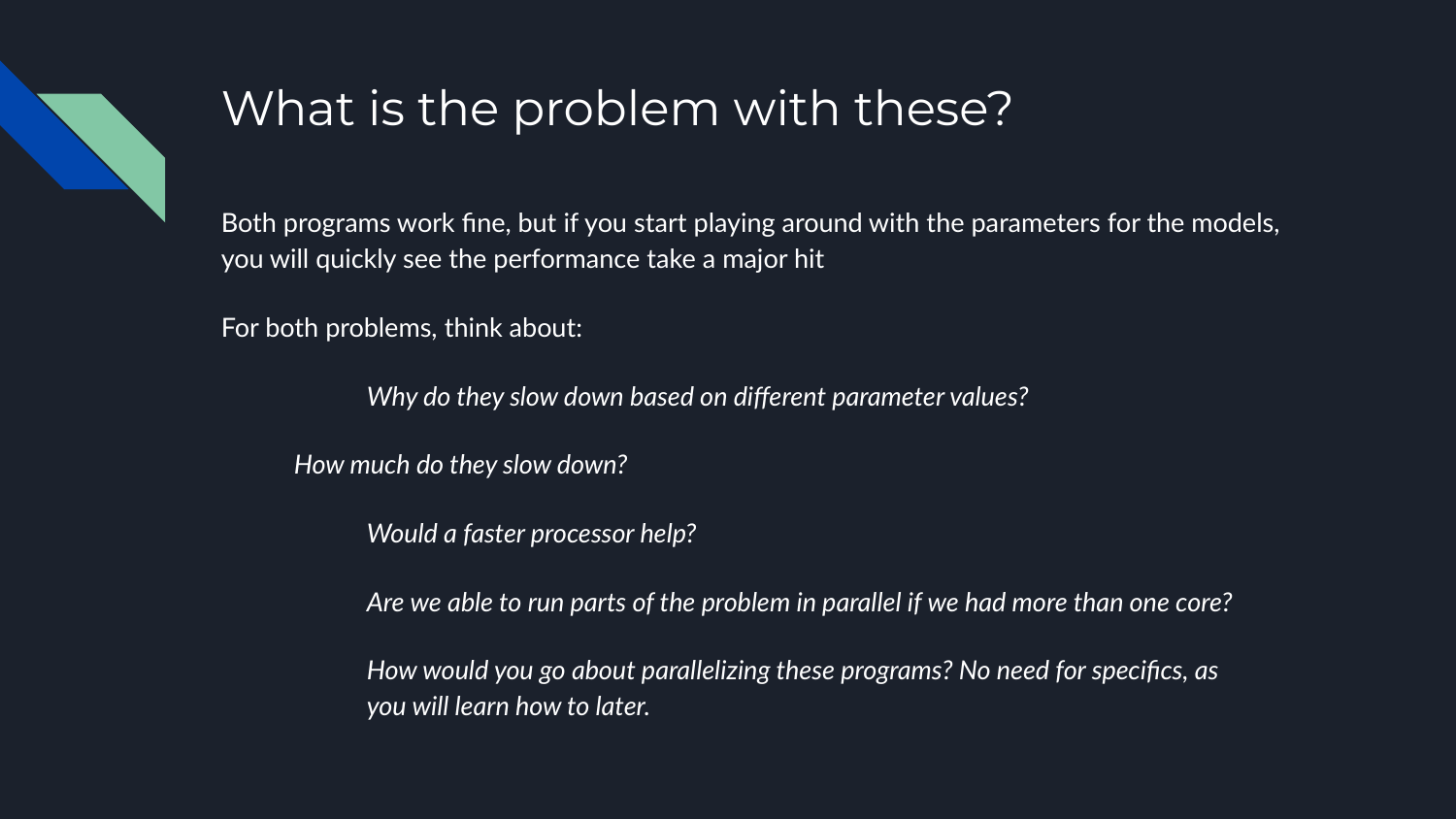

# What is the problem with these?
Both programs work fine, but if you start playing around with the parameters for the models, you will quickly see the performance take a major hit
For both problems, think about:
	Why do they slow down based on different parameter values?
How much do they slow down?
	Would a faster processor help?
	Are we able to run parts of the problem in parallel if we had more than one core?
	How would you go about parallelizing these programs? No need for specifics, as
	you will learn how to later.